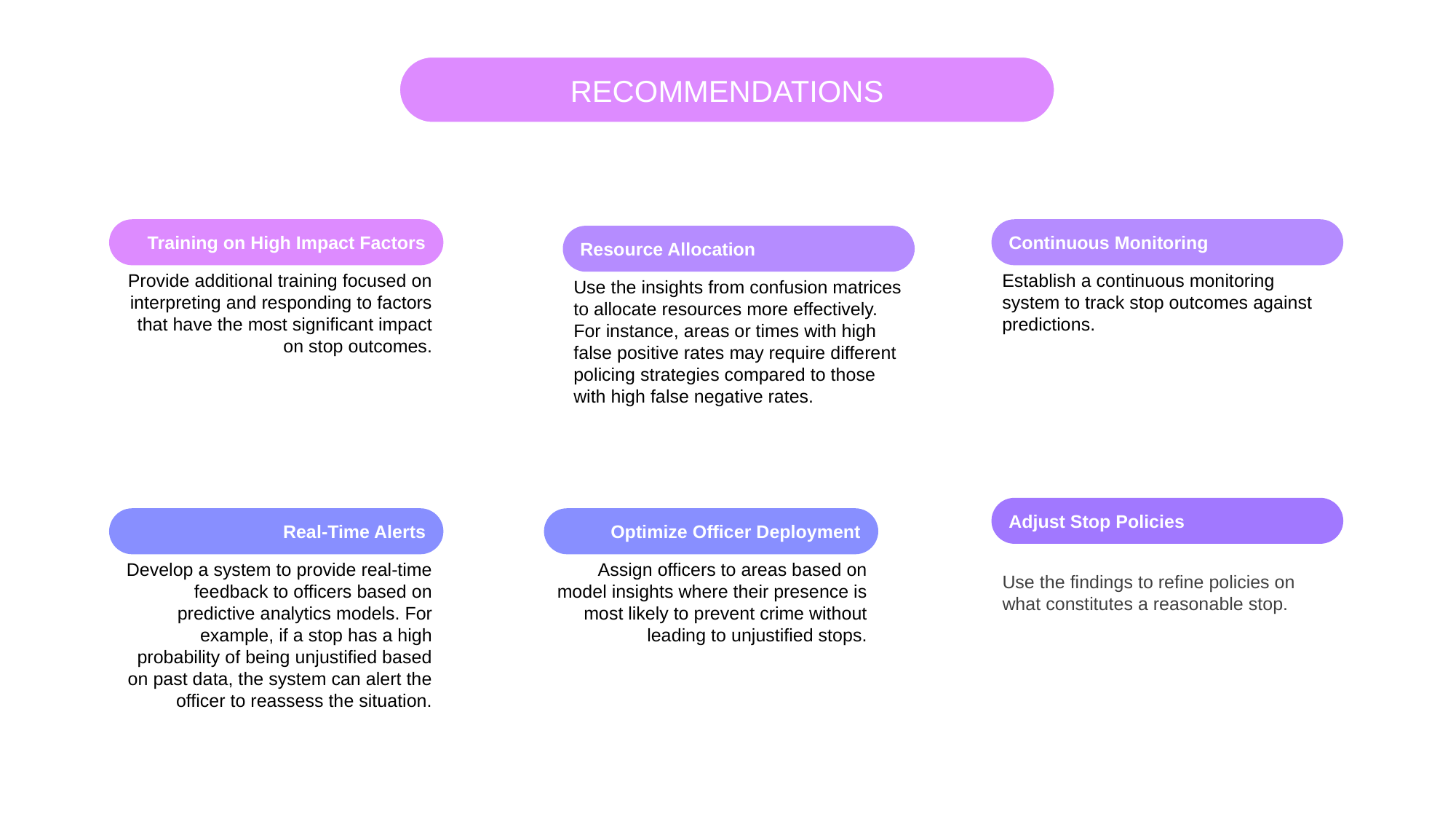

RECOMMENDATIONS
Training on High Impact Factors
Provide additional training focused on interpreting and responding to factors that have the most significant impact on stop outcomes.
Continuous Monitoring
Establish a continuous monitoring system to track stop outcomes against predictions.

Resource Allocation
Use the insights from confusion matrices to allocate resources more effectively. For instance, areas or times with high false positive rates may require different policing strategies compared to those with high false negative rates.

Adjust Stop Policies
Use the findings to refine policies on what constitutes a reasonable stop.
Real-Time Alerts
Develop a system to provide real-time feedback to officers based on predictive analytics models. For example, if a stop has a high probability of being unjustified based on past data, the system can alert the officer to reassess the situation.
Optimize Officer Deployment
Assign officers to areas based on model insights where their presence is most likely to prevent crime without leading to unjustified stops.